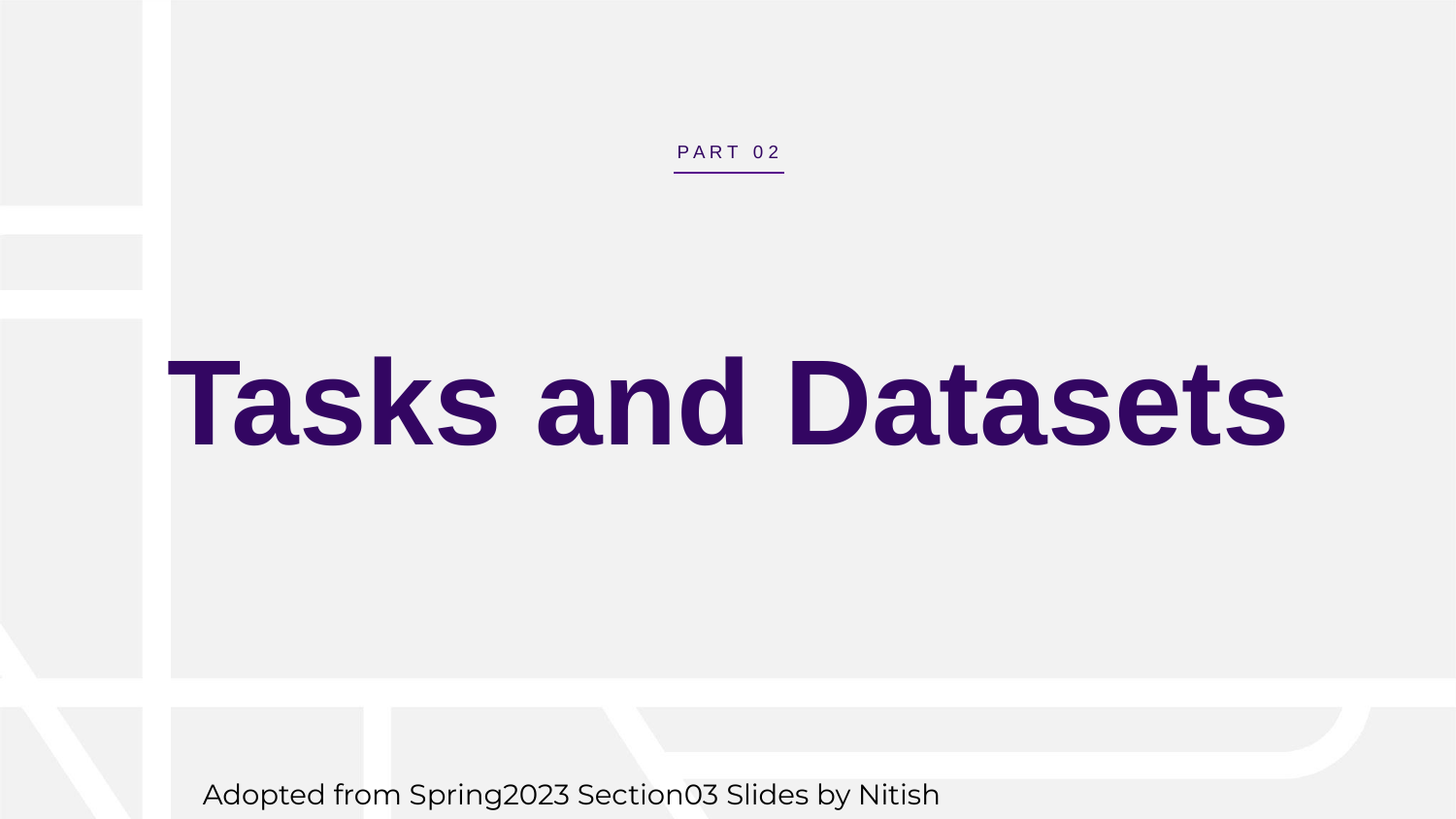

P A R T   0 2
# Tasks and Datasets
Adopted from Spring2023 Section03 Slides by Nitish